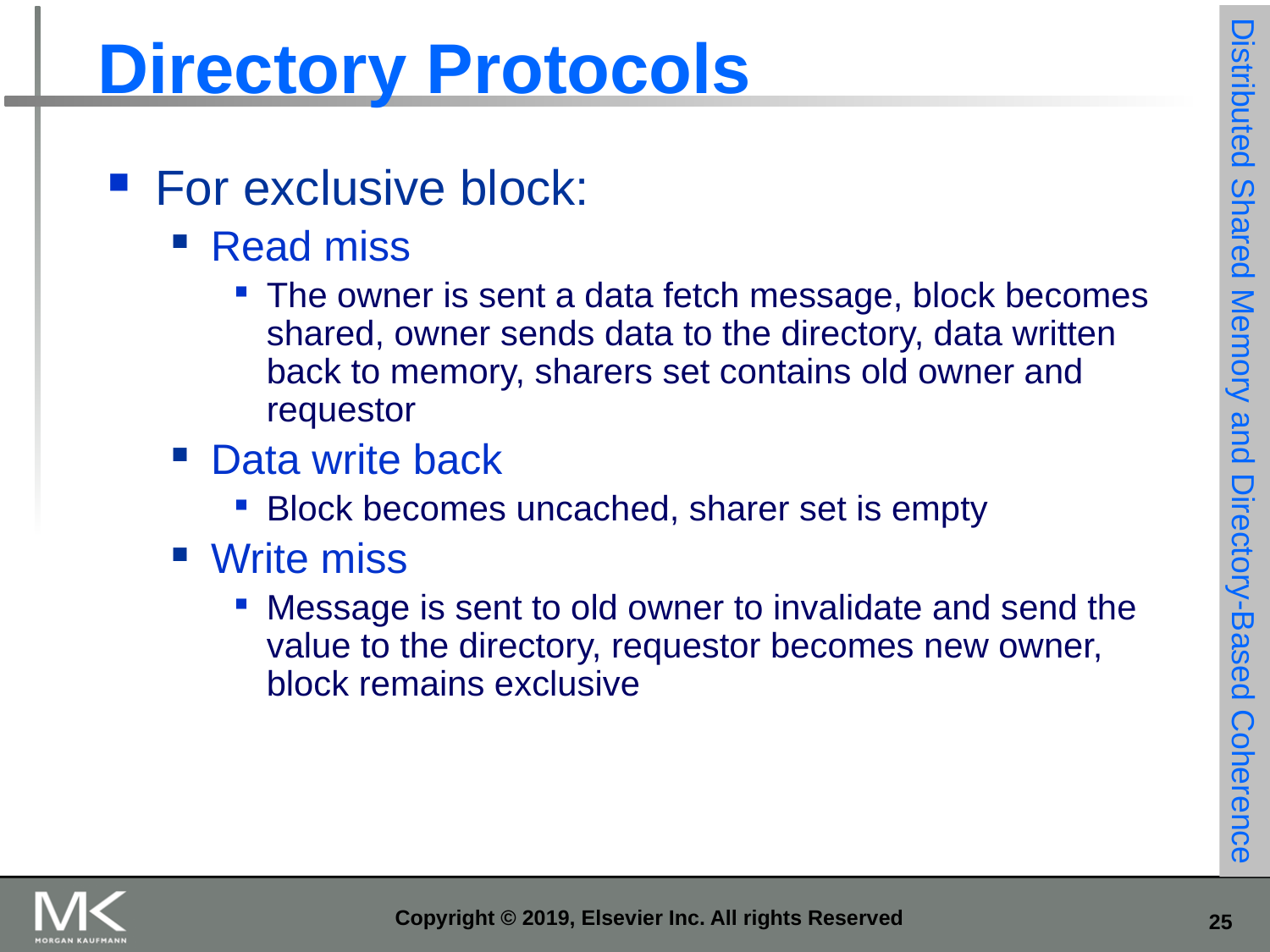

# Directory Protocols
For exclusive block:
Read miss
The owner is sent a data fetch message, block becomes shared, owner sends data to the directory, data written back to memory, sharers set contains old owner and requestor
Data write back
Block becomes uncached, sharer set is empty
Write miss
Message is sent to old owner to invalidate and send the value to the directory, requestor becomes new owner, block remains exclusive
Distributed Shared Memory and Directory-Based Coherence
Copyright © 2019, Elsevier Inc. All rights Reserved